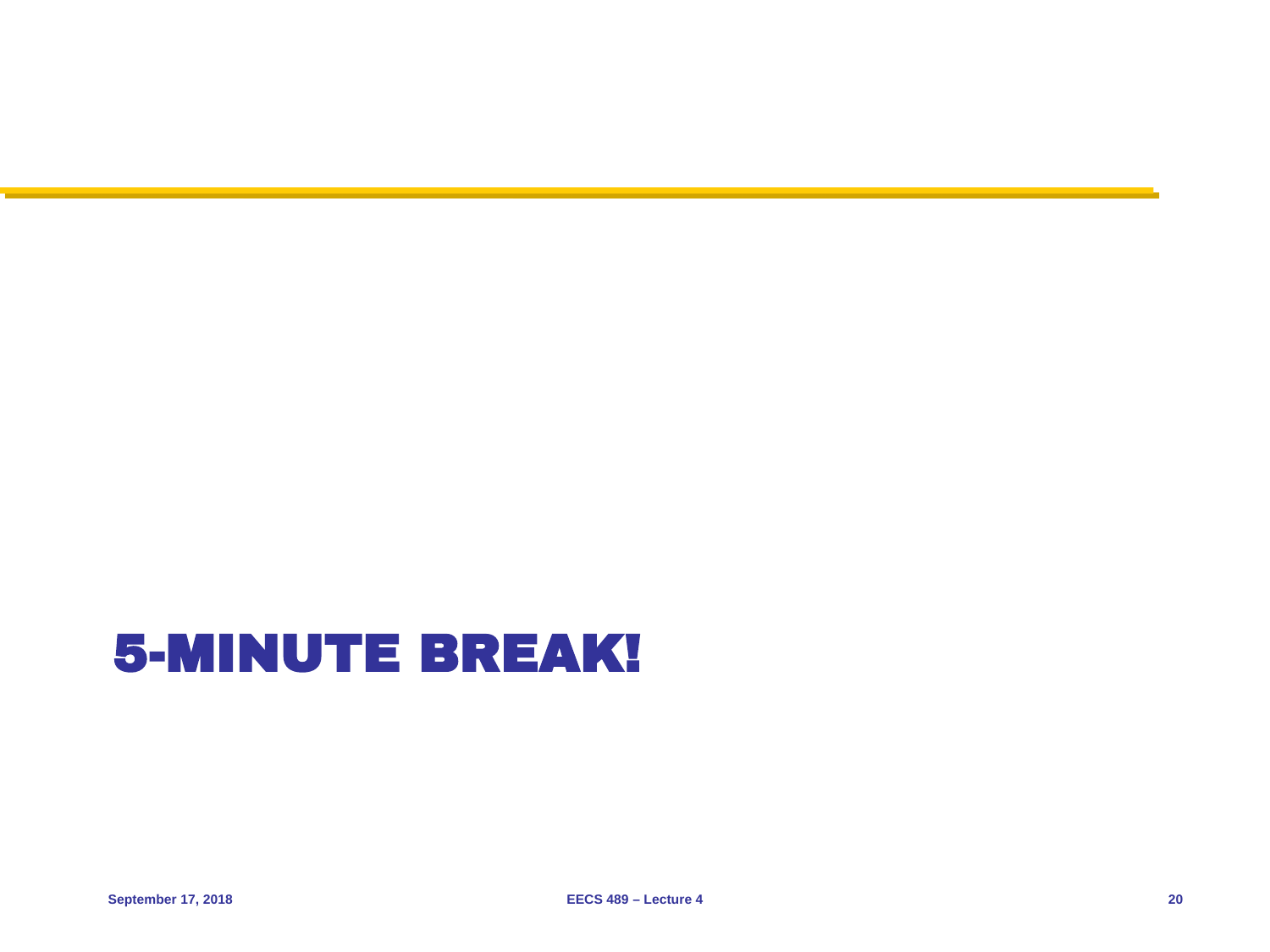

# 5-minute break!
September 17, 2018
EECS 489 – Lecture 4
20